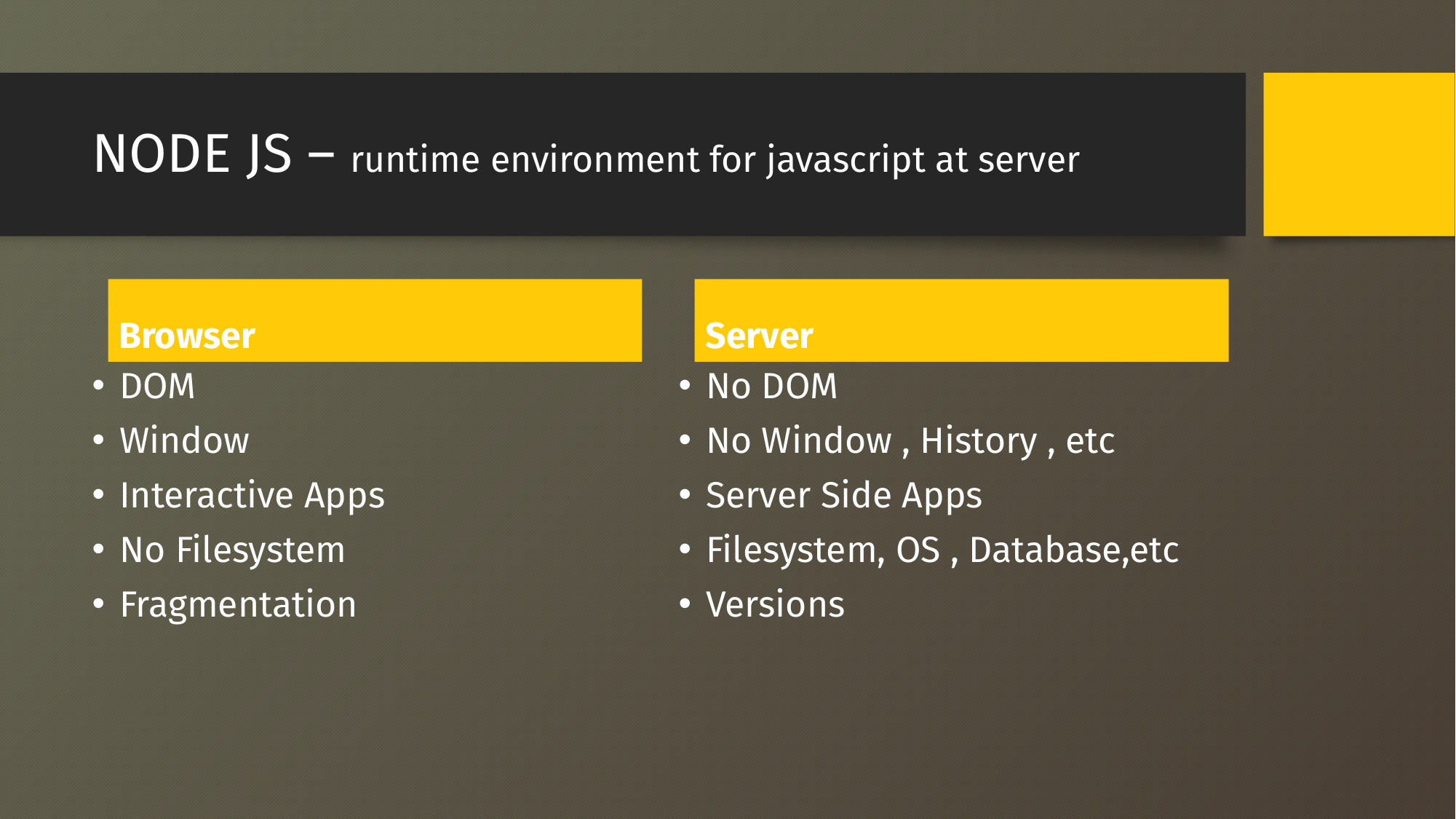

# NODE JS – runtime environment for javascript at server
Browser
Server
DOM
Window
Interactive Apps
No Filesystem
Fragmentation
No DOM
No Window , History , etc
Server Side Apps
Filesystem, OS , Database,etc
Versions